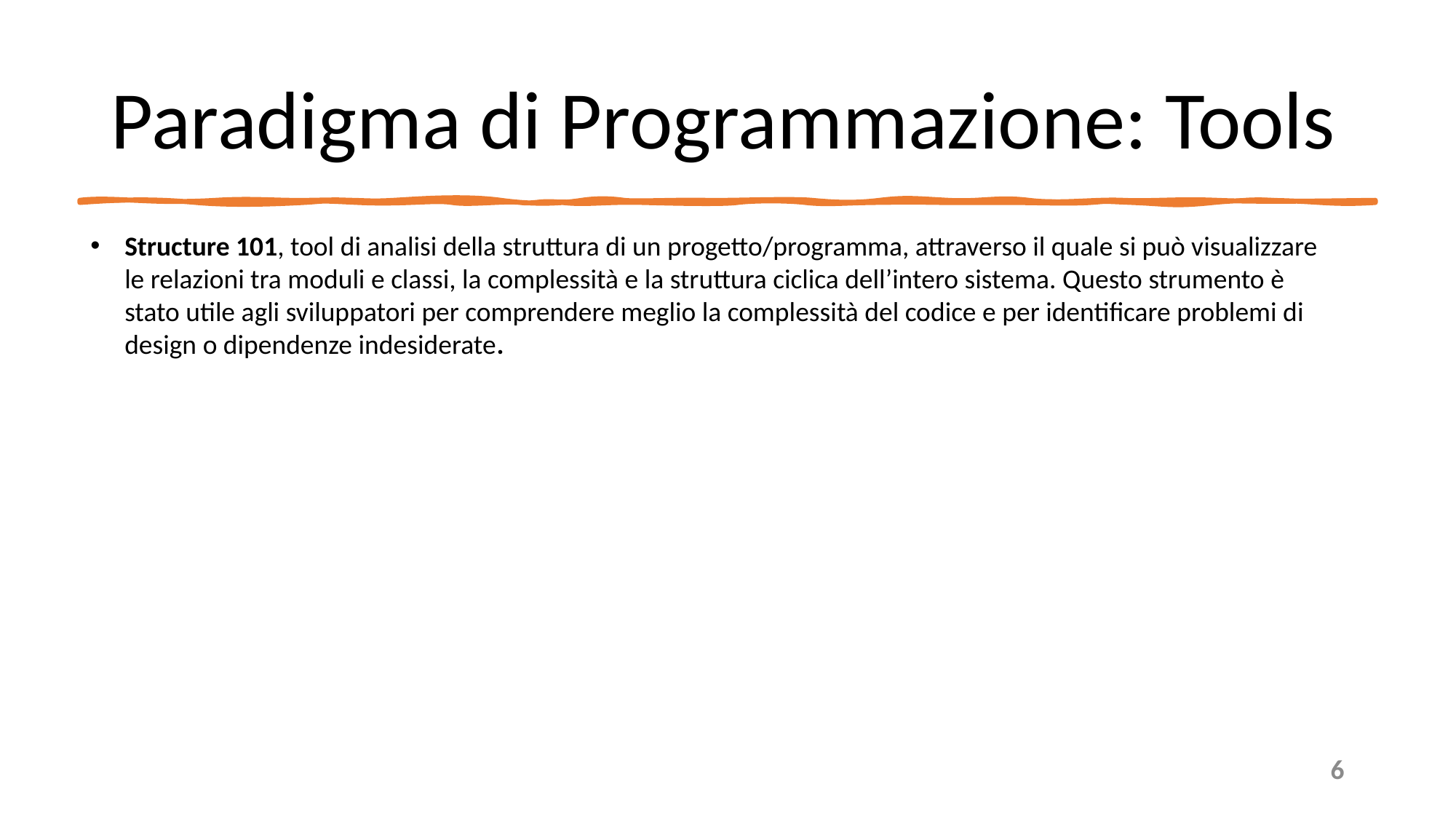

# Paradigma di Programmazione: Tools

Structure 101, tool di analisi della struttura di un progetto/programma, attraverso il quale si può visualizzare le relazioni tra moduli e classi, la complessità e la struttura ciclica dell’intero sistema. Questo strumento è stato utile agli sviluppatori per comprendere meglio la complessità del codice e per identificare problemi di design o dipendenze indesiderate.

6